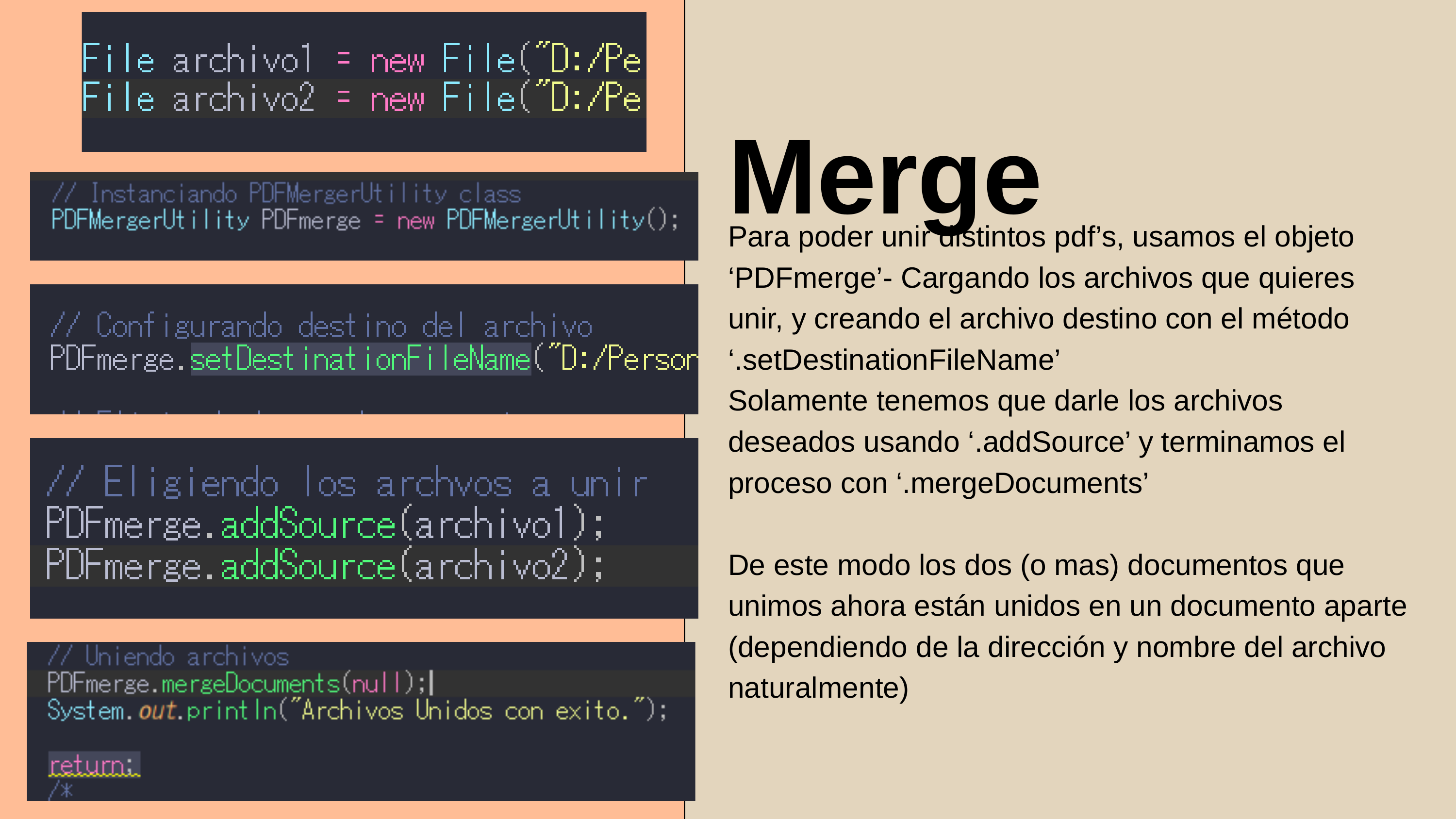

Merge

Para poder unir distintos pdf’s, usamos el objeto ‘PDFmerge’- Cargando los archivos que quieres unir, y creando el archivo destino con el método ‘.setDestinationFileName’
Solamente tenemos que darle los archivos deseados usando ‘.addSource’ y terminamos el proceso con ‘.mergeDocuments’

De este modo los dos (o mas) documentos que unimos ahora están unidos en un documento aparte (dependiendo de la dirección y nombre del archivo naturalmente)